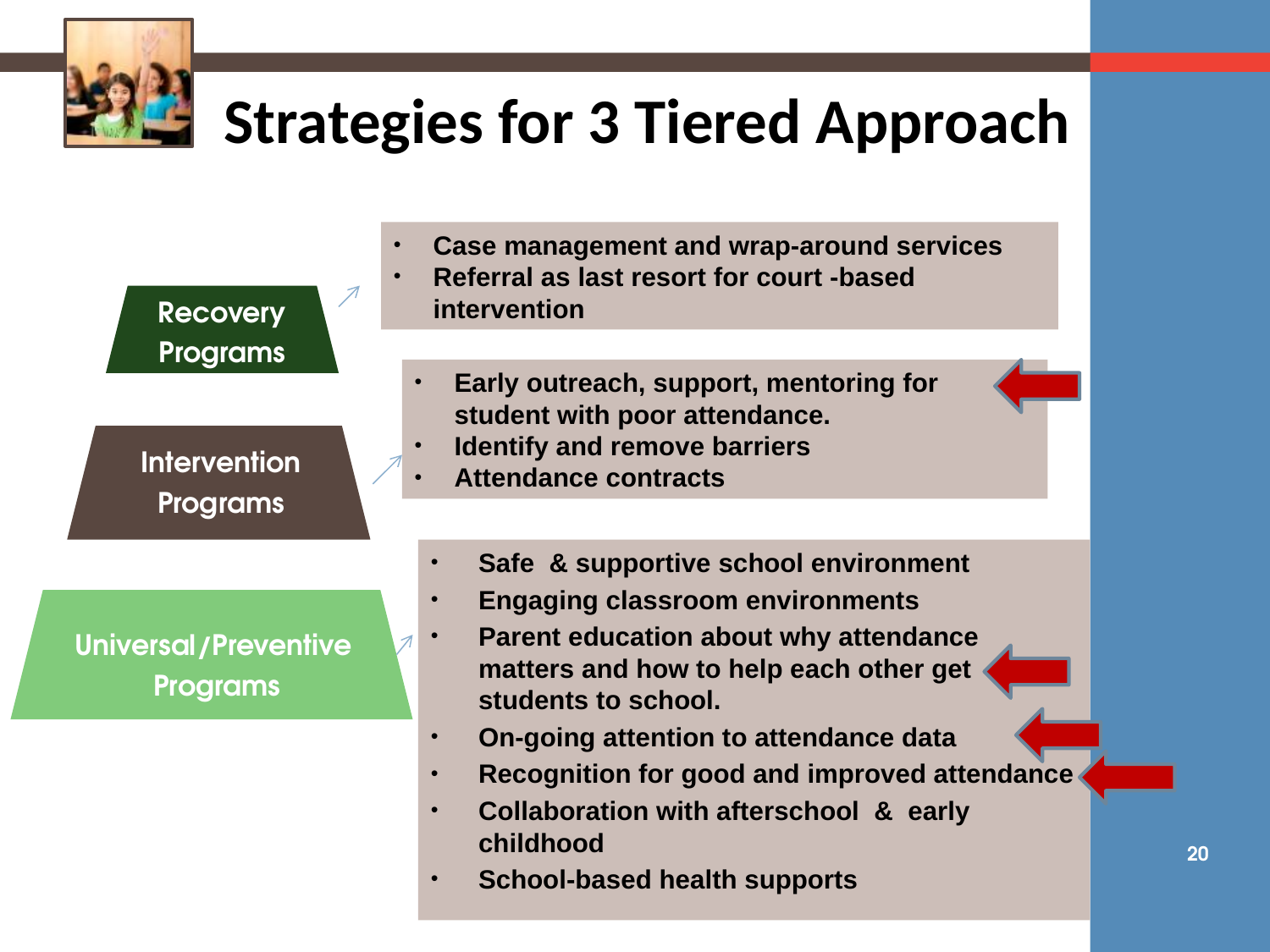

Strategies for 3 Tiered Approach

Recovery
Programs
Case management and wrap-around services
Referral as last resort for court -based intervention

Recovery
Programs
Early outreach, support, mentoring for student with poor attendance.
Identify and remove barriers
Attendance contracts

Intervention
Programs
Safe  & supportive school environment
Engaging classroom environments
Parent education about why attendance matters and how to help each other get students to school.
On-going attention to attendance data
Recognition for good and improved attendance
Collaboration with afterschool  &  early childhood
School-based health supports

Universal/Preventive
 Programs